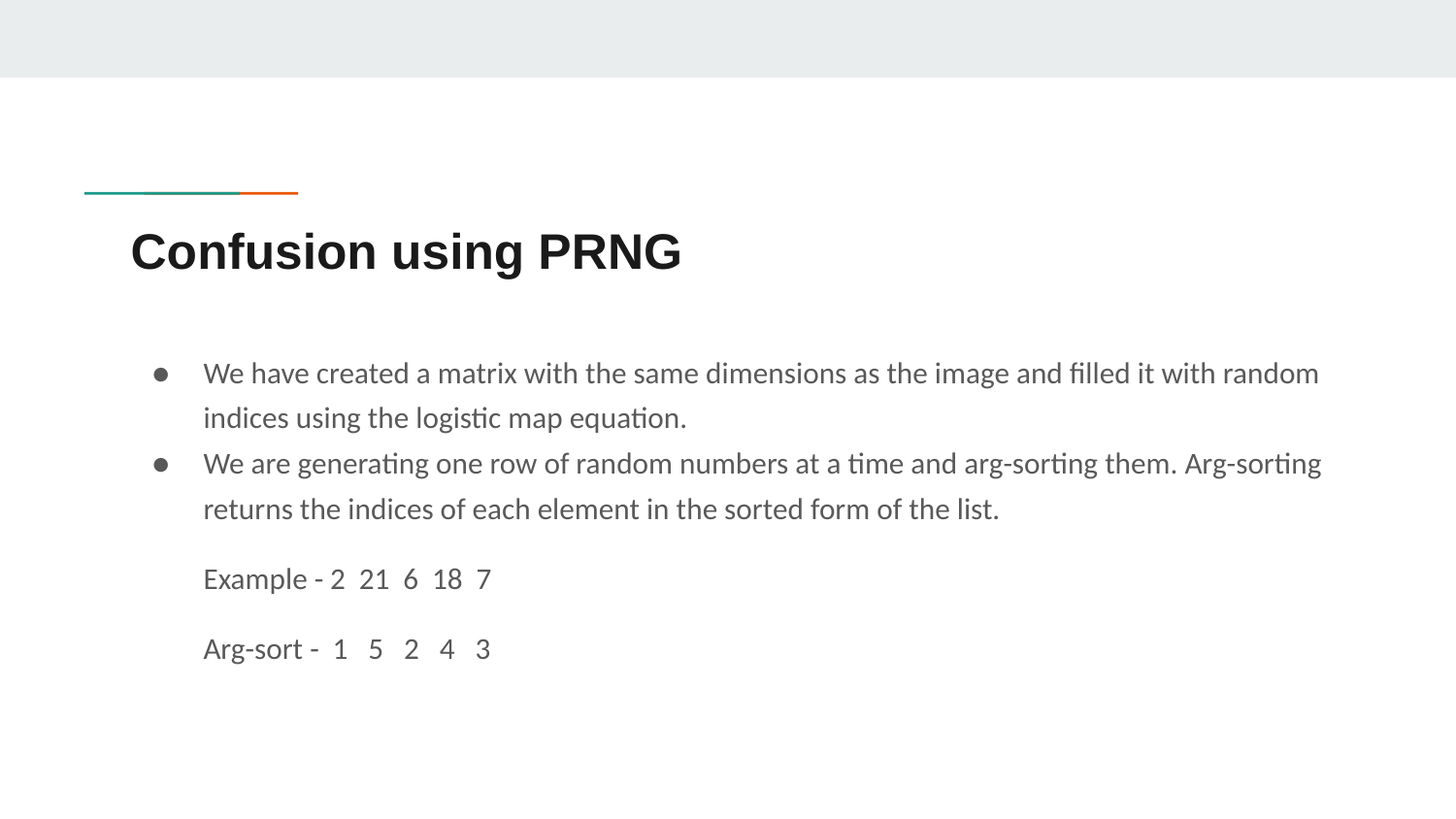

# Confusion using PRNG
We have created a matrix with the same dimensions as the image and filled it with random indices using the logistic map equation.
We are generating one row of random numbers at a time and arg-sorting them. Arg-sorting returns the indices of each element in the sorted form of the list.
Example - 2  21  6  18  7
Arg-sort -  1   5   2   4   3